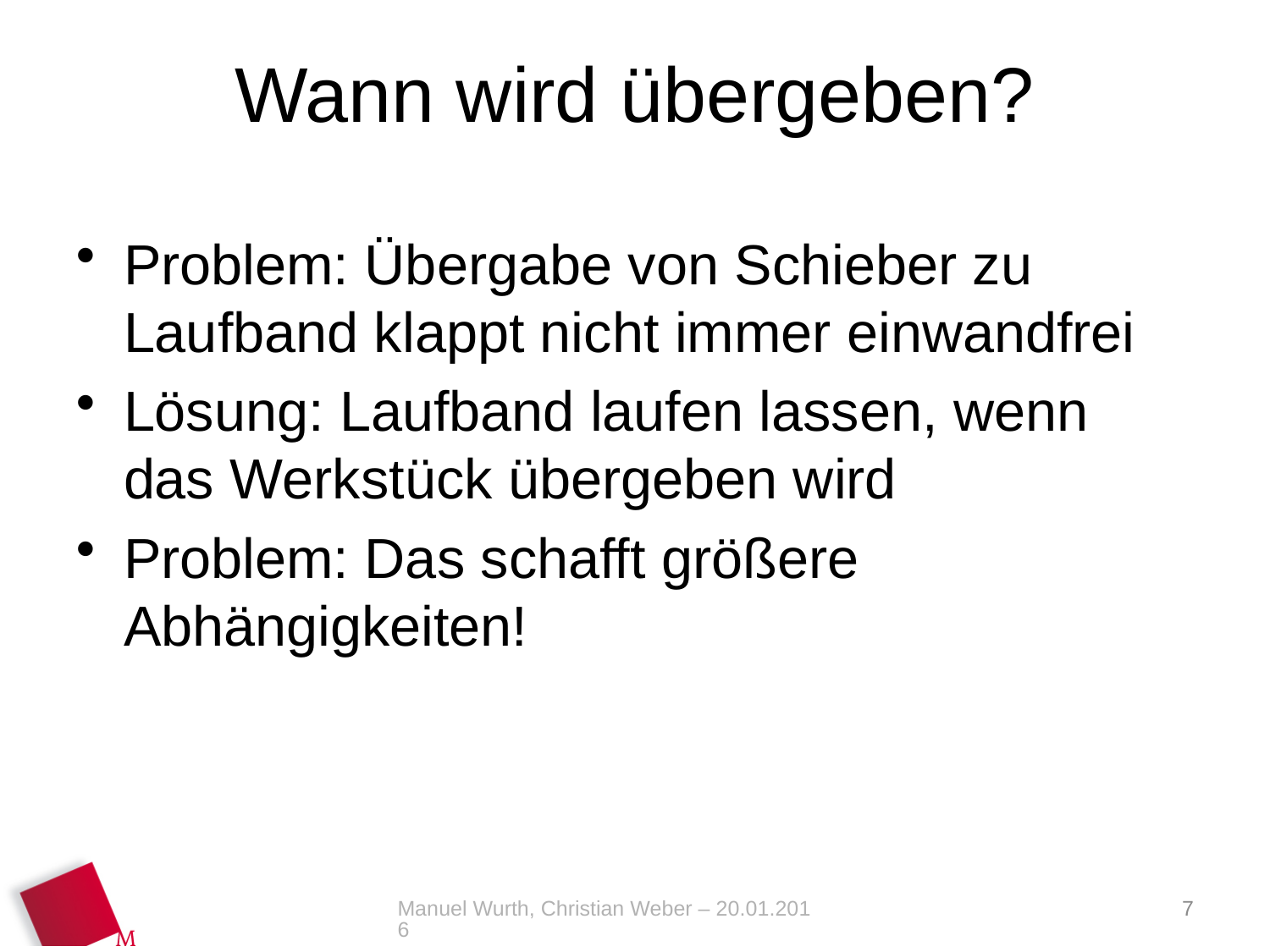

# Wann wird übergeben?
Problem: Übergabe von Schieber zu Laufband klappt nicht immer einwandfrei
Lösung: Laufband laufen lassen, wenn das Werkstück übergeben wird
Problem: Das schafft größere Abhängigkeiten!
Manuel Wurth, Christian Weber – 20.01.2016
7